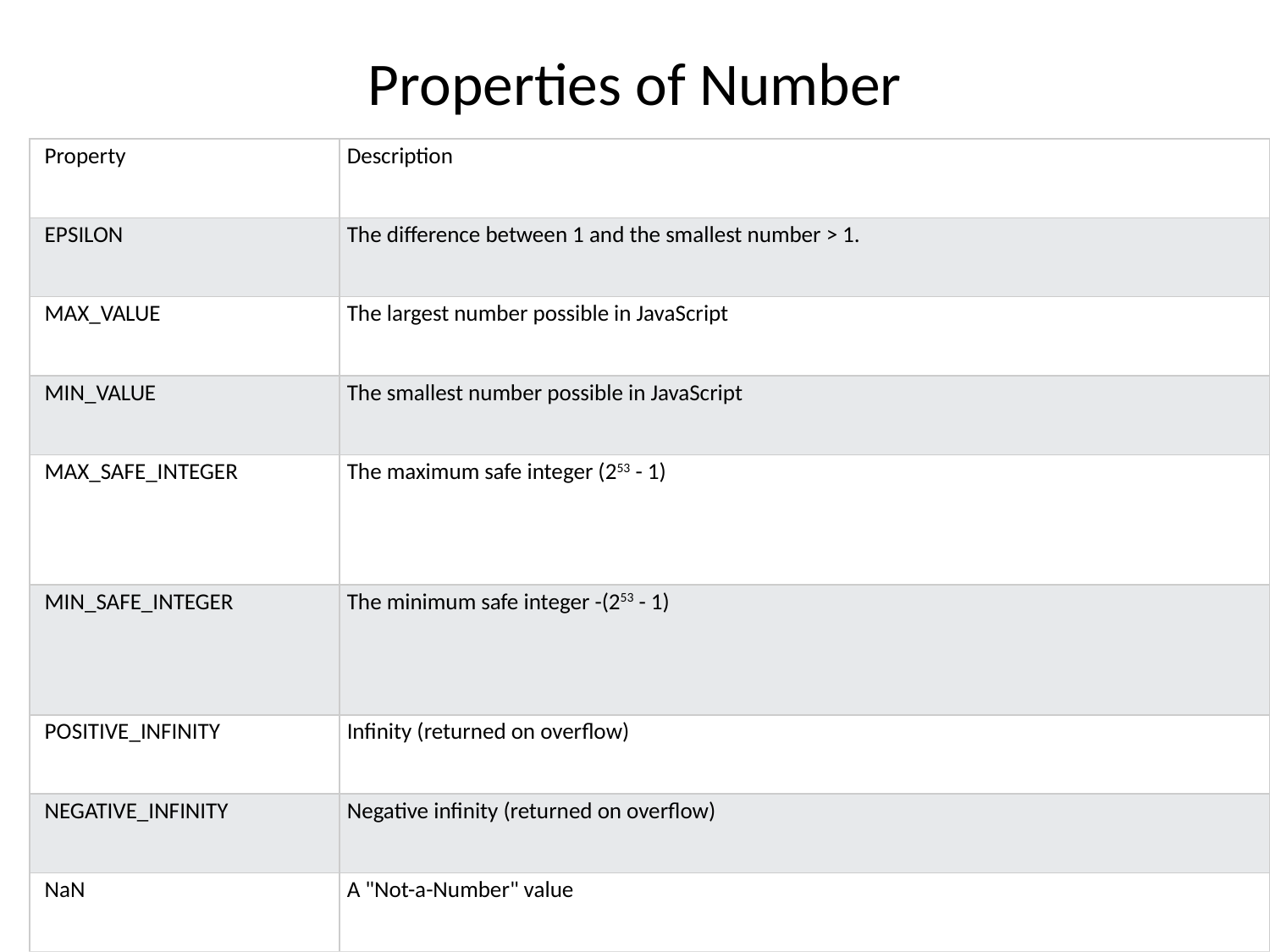

# Properties of Number
| Property | Description |
| --- | --- |
| EPSILON | The difference between 1 and the smallest number > 1. |
| MAX\_VALUE | The largest number possible in JavaScript |
| MIN\_VALUE | The smallest number possible in JavaScript |
| MAX\_SAFE\_INTEGER | The maximum safe integer (253 - 1) |
| MIN\_SAFE\_INTEGER | The minimum safe integer -(253 - 1) |
| POSITIVE\_INFINITY | Infinity (returned on overflow) |
| NEGATIVE\_INFINITY | Negative infinity (returned on overflow) |
| NaN | A "Not-a-Number" value |